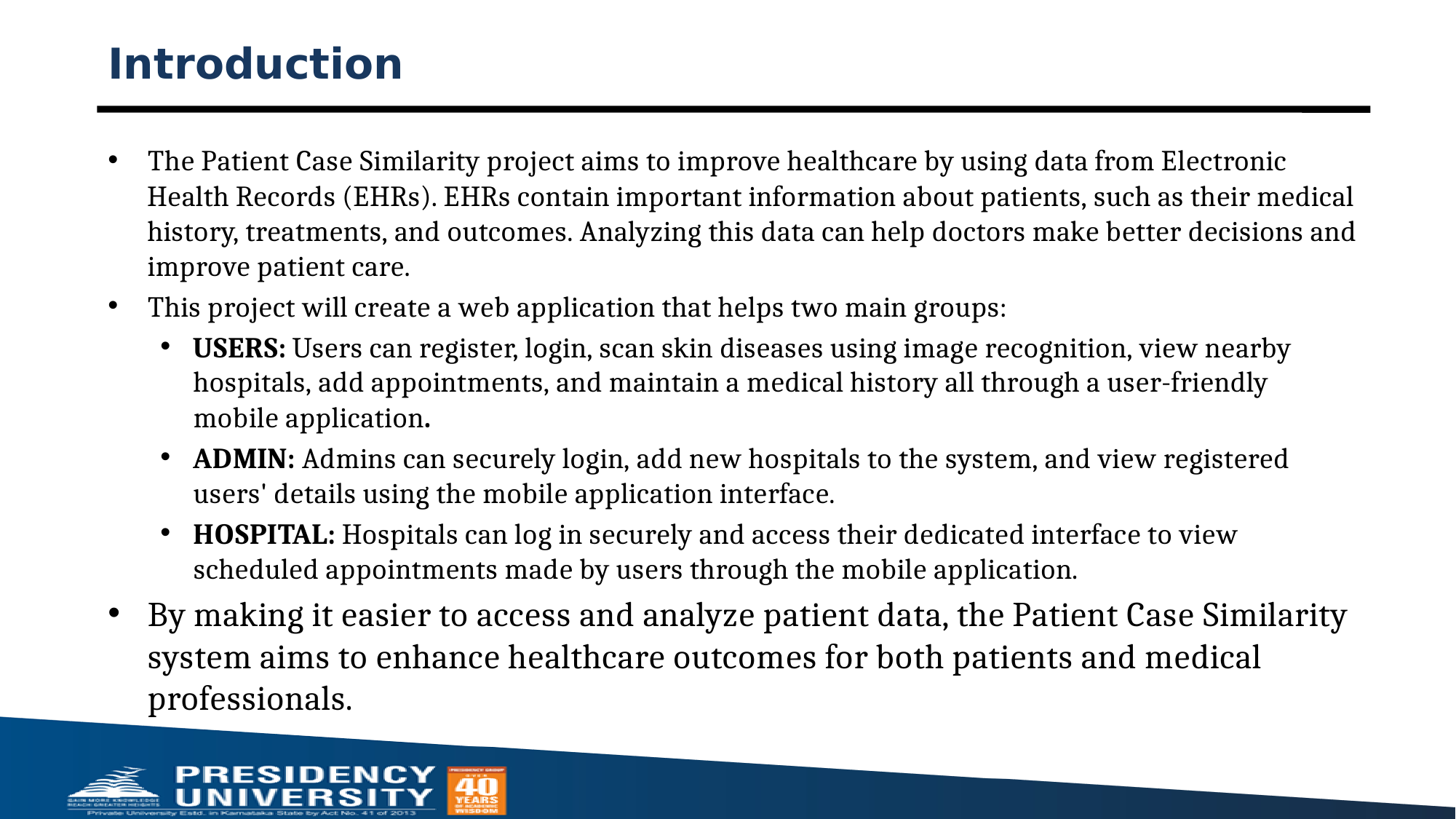

# Introduction
The Patient Case Similarity project aims to improve healthcare by using data from Electronic Health Records (EHRs). EHRs contain important information about patients, such as their medical history, treatments, and outcomes. Analyzing this data can help doctors make better decisions and improve patient care.
This project will create a web application that helps two main groups:
USERS: Users can register, login, scan skin diseases using image recognition, view nearby hospitals, add appointments, and maintain a medical history all through a user-friendly mobile application.
ADMIN: Admins can securely login, add new hospitals to the system, and view registered users' details using the mobile application interface.
HOSPITAL: Hospitals can log in securely and access their dedicated interface to view scheduled appointments made by users through the mobile application.
By making it easier to access and analyze patient data, the Patient Case Similarity system aims to enhance healthcare outcomes for both patients and medical professionals.